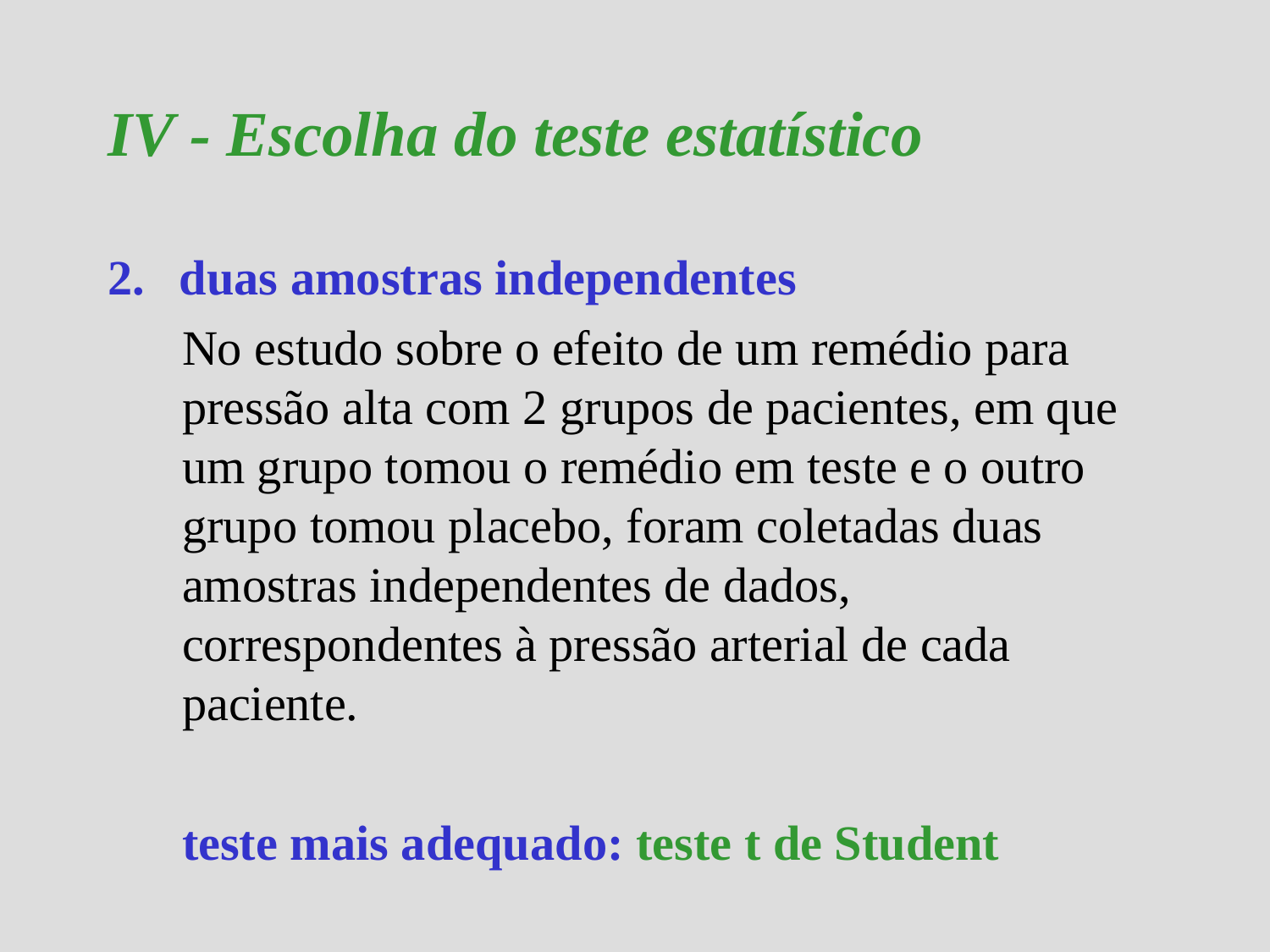

IV - Escolha do teste estatístico

duas amostras independentes
	No estudo sobre o efeito de um remédio para pressão alta com 2 grupos de pacientes, em que um grupo tomou o remédio em teste e o outro grupo tomou placebo, foram coletadas duas amostras independentes de dados, correspondentes à pressão arterial de cada paciente.

	teste mais adequado: teste t de Student